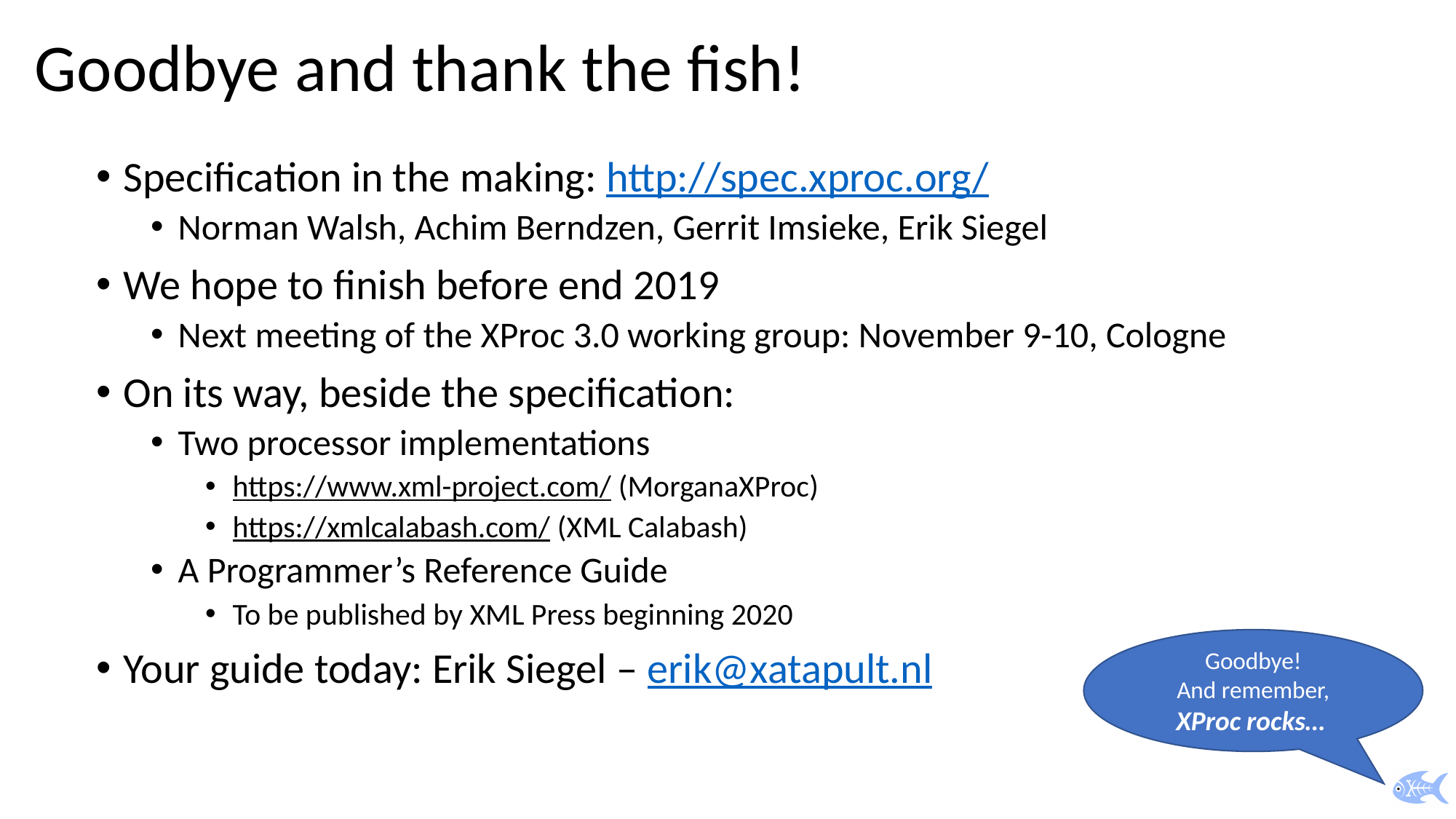

# Goodbye and thank the fish!
Specification in the making: http://spec.xproc.org/
Norman Walsh, Achim Berndzen, Gerrit Imsieke, Erik Siegel
We hope to finish before end 2019
Next meeting of the XProc 3.0 working group: November 9-10, Cologne
On its way, beside the specification:
Two processor implementations
https://www.xml-project.com/ (MorganaXProc)
https://xmlcalabash.com/ (XML Calabash)
A Programmer’s Reference Guide
To be published by XML Press beginning 2020
Your guide today: Erik Siegel – erik@xatapult.nl

Goodbye!
And remember,
XProc rocks…